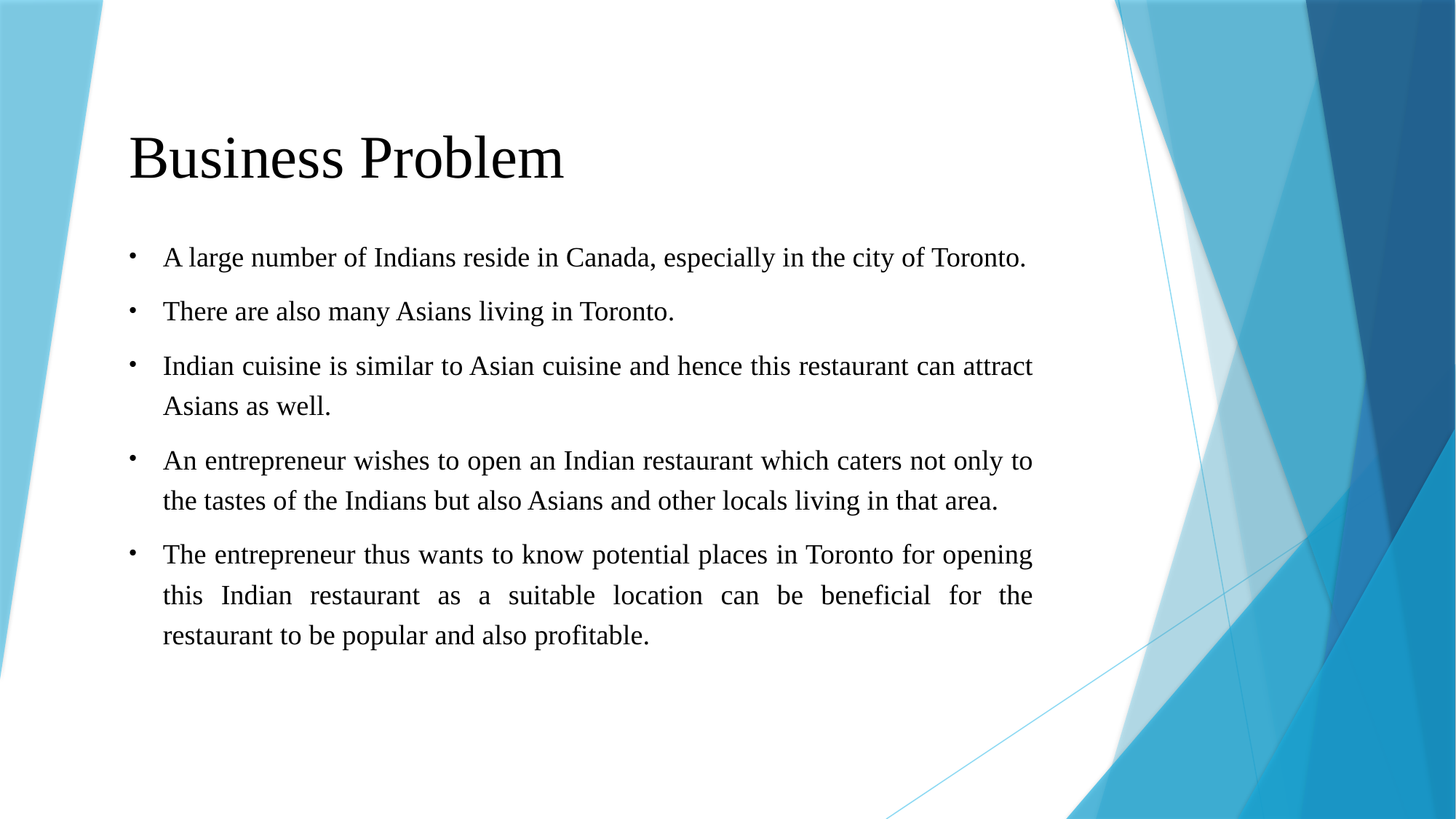

# Business Problem
A large number of Indians reside in Canada, especially in the city of Toronto.
There are also many Asians living in Toronto.
Indian cuisine is similar to Asian cuisine and hence this restaurant can attract Asians as well.
An entrepreneur wishes to open an Indian restaurant which caters not only to the tastes of the Indians but also Asians and other locals living in that area.
The entrepreneur thus wants to know potential places in Toronto for opening this Indian restaurant as a suitable location can be beneficial for the restaurant to be popular and also profitable.